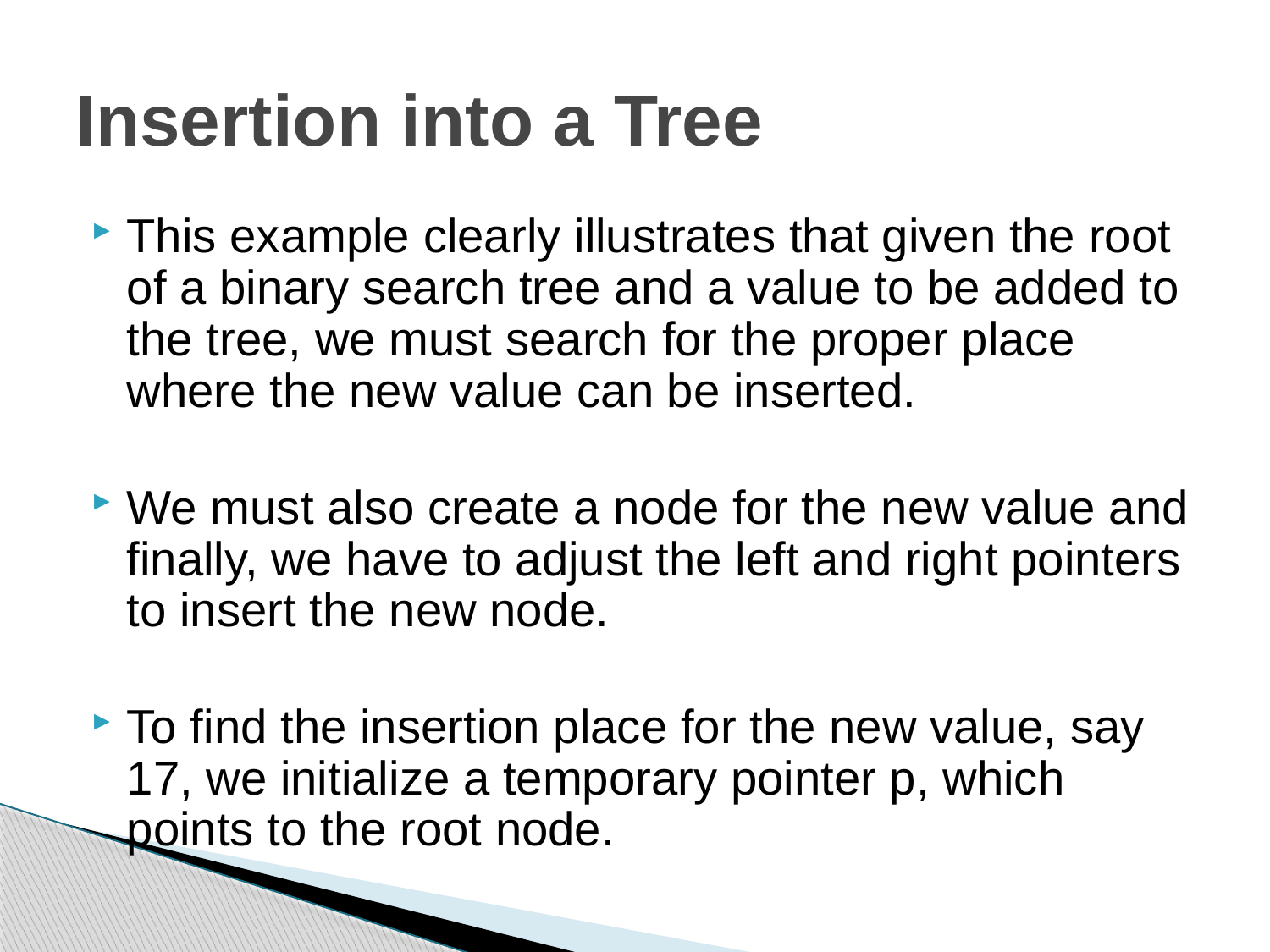

# Insertion into a Tree
This example clearly illustrates that given the root of a binary search tree and a value to be added to the tree, we must search for the proper place where the new value can be inserted.

We must also create a node for the new value and finally, we have to adjust the left and right pointers to insert the new node.

To find the insertion place for the new value, say 17, we initialize a temporary pointer p, which points to the root node.